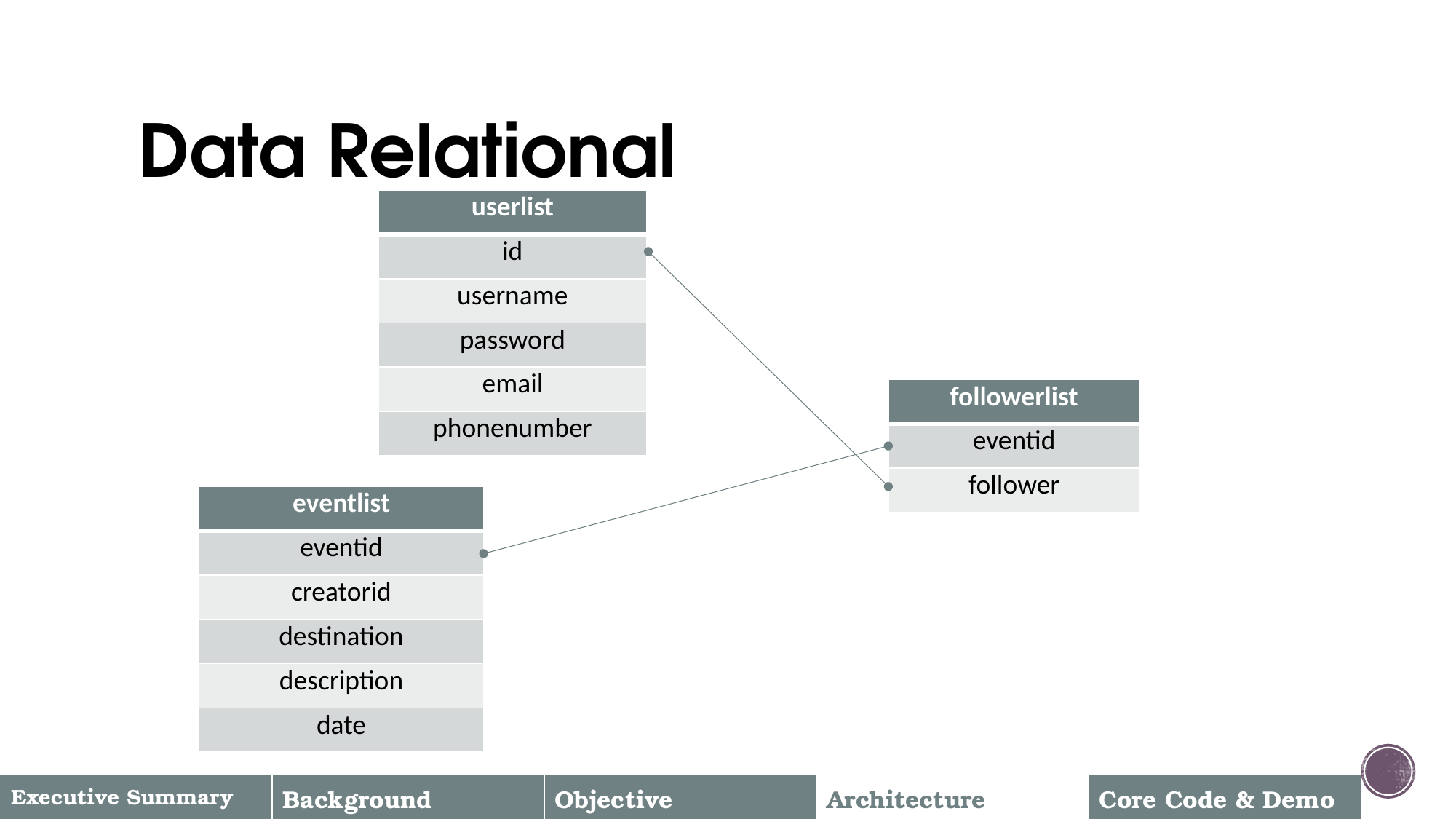

# Data Relational
| userlist |
| --- |
| id |
| username |
| password |
| email |
| phonenumber |
| followerlist |
| --- |
| eventid |
| follower |
| eventlist |
| --- |
| eventid |
| creatorid |
| destination |
| description |
| date |
| Executive Summary | Background | Objective | Architecture | Core Code & Demo |
| --- | --- | --- | --- | --- |